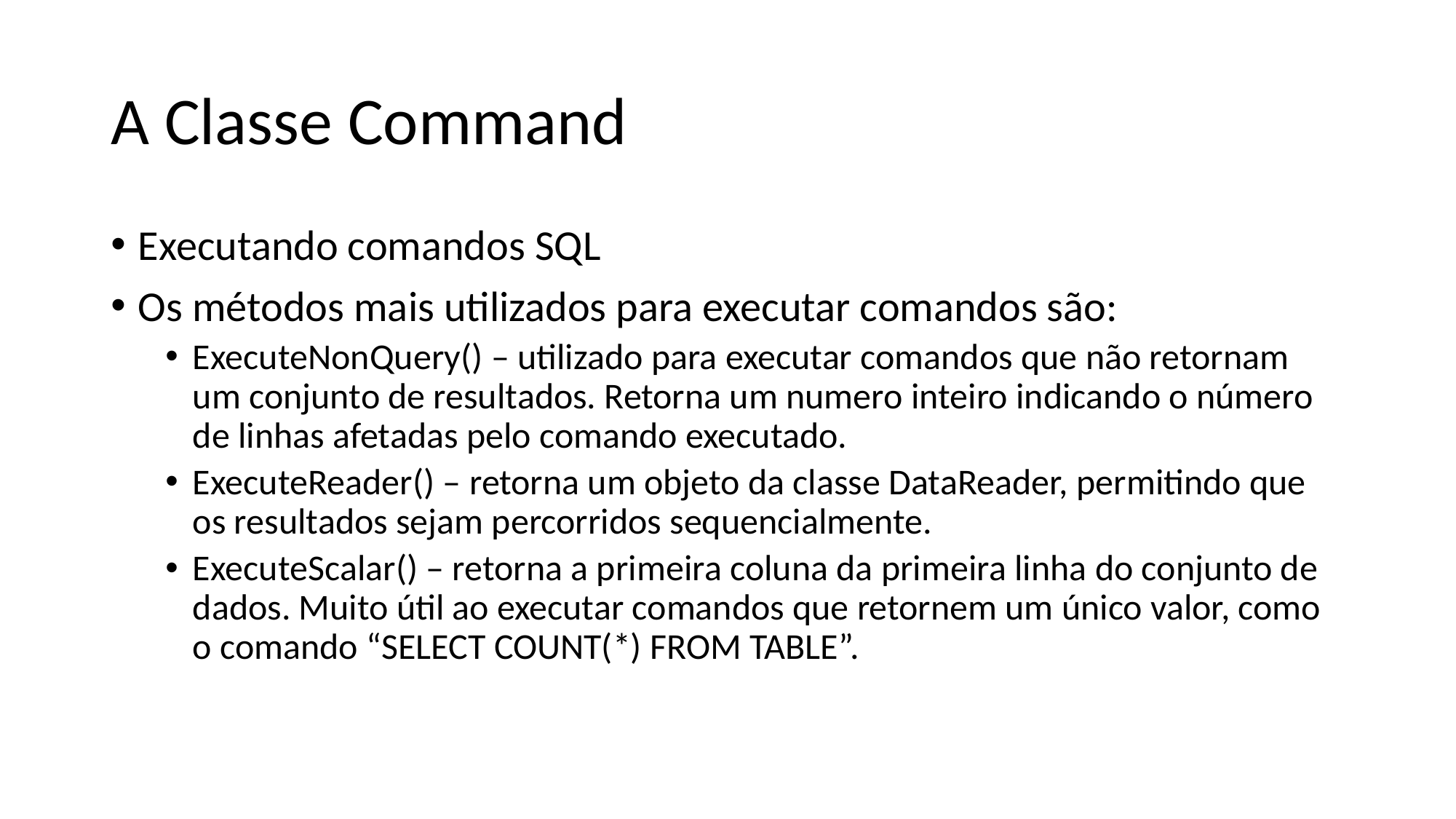

# A Classe Command
Executando comandos SQL
Os métodos mais utilizados para executar comandos são:
ExecuteNonQuery() – utilizado para executar comandos que não retornam um conjunto de resultados. Retorna um numero inteiro indicando o número de linhas afetadas pelo comando executado.
ExecuteReader() – retorna um objeto da classe DataReader, permitindo que os resultados sejam percorridos sequencialmente.
ExecuteScalar() – retorna a primeira coluna da primeira linha do conjunto de dados. Muito útil ao executar comandos que retornem um único valor, como o comando “SELECT COUNT(*) FROM TABLE”.